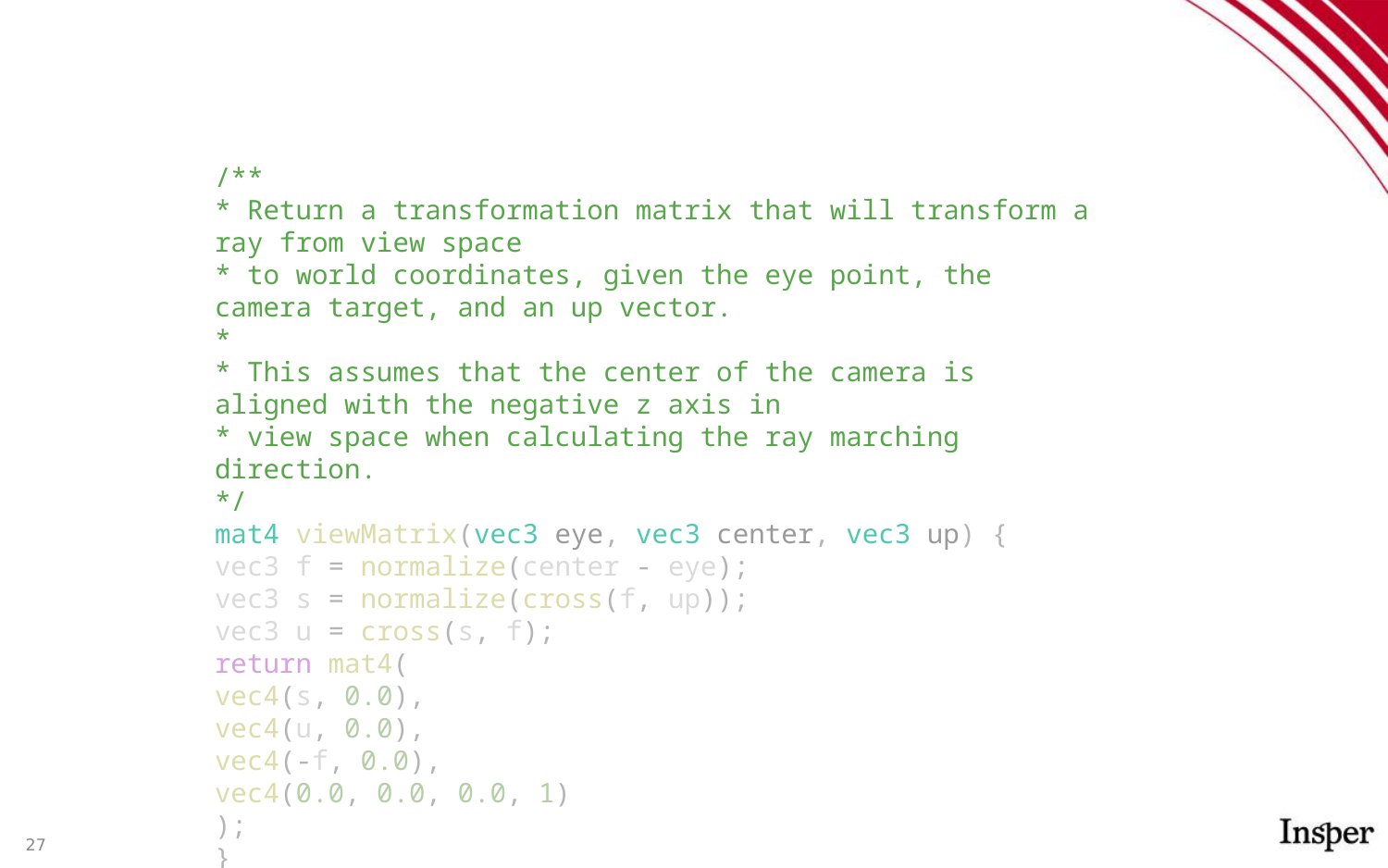

#

/**
* Return a transformation matrix that will transform a ray from view space
* to world coordinates, given the eye point, the camera target, and an up vector.
*
* This assumes that the center of the camera is aligned with the negative z axis in
* view space when calculating the ray marching direction.
*/
mat4 viewMatrix(vec3 eye, vec3 center, vec3 up) {
vec3 f = normalize(center - eye);
vec3 s = normalize(cross(f, up));
vec3 u = cross(s, f);
return mat4(
vec4(s, 0.0),
vec4(u, 0.0),
vec4(-f, 0.0),
vec4(0.0, 0.0, 0.0, 1)
);
}
27